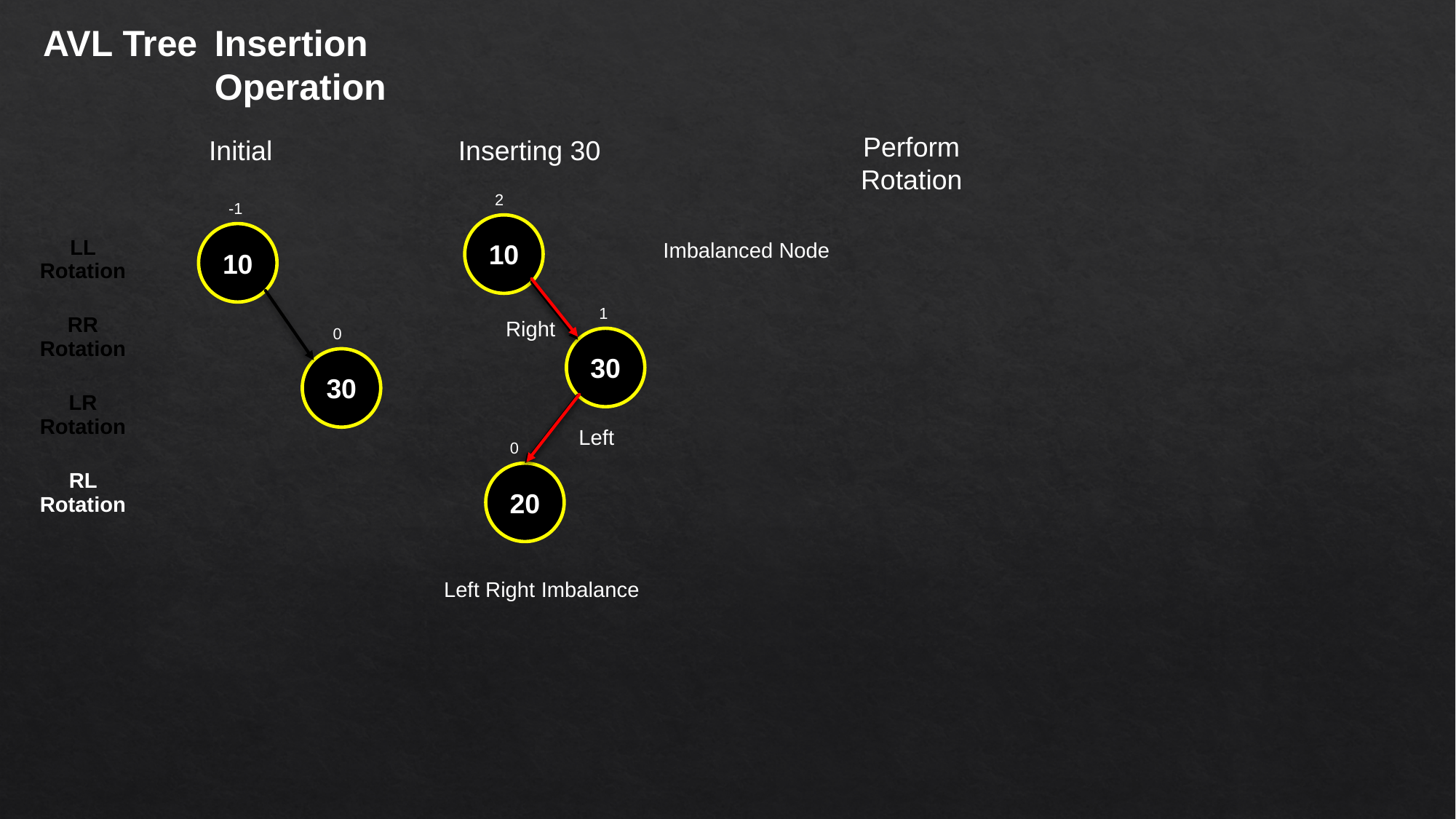

AVL Tree
Insertion Operation
Perform Rotation
Initial
Inserting 30
2
-1
10
10
| LL Rotation |
| --- |
| RR Rotation |
| LR Rotation |
| RL Rotation |
Imbalanced Node
1
Right
0
30
30
Left
0
20
Left Right Imbalance